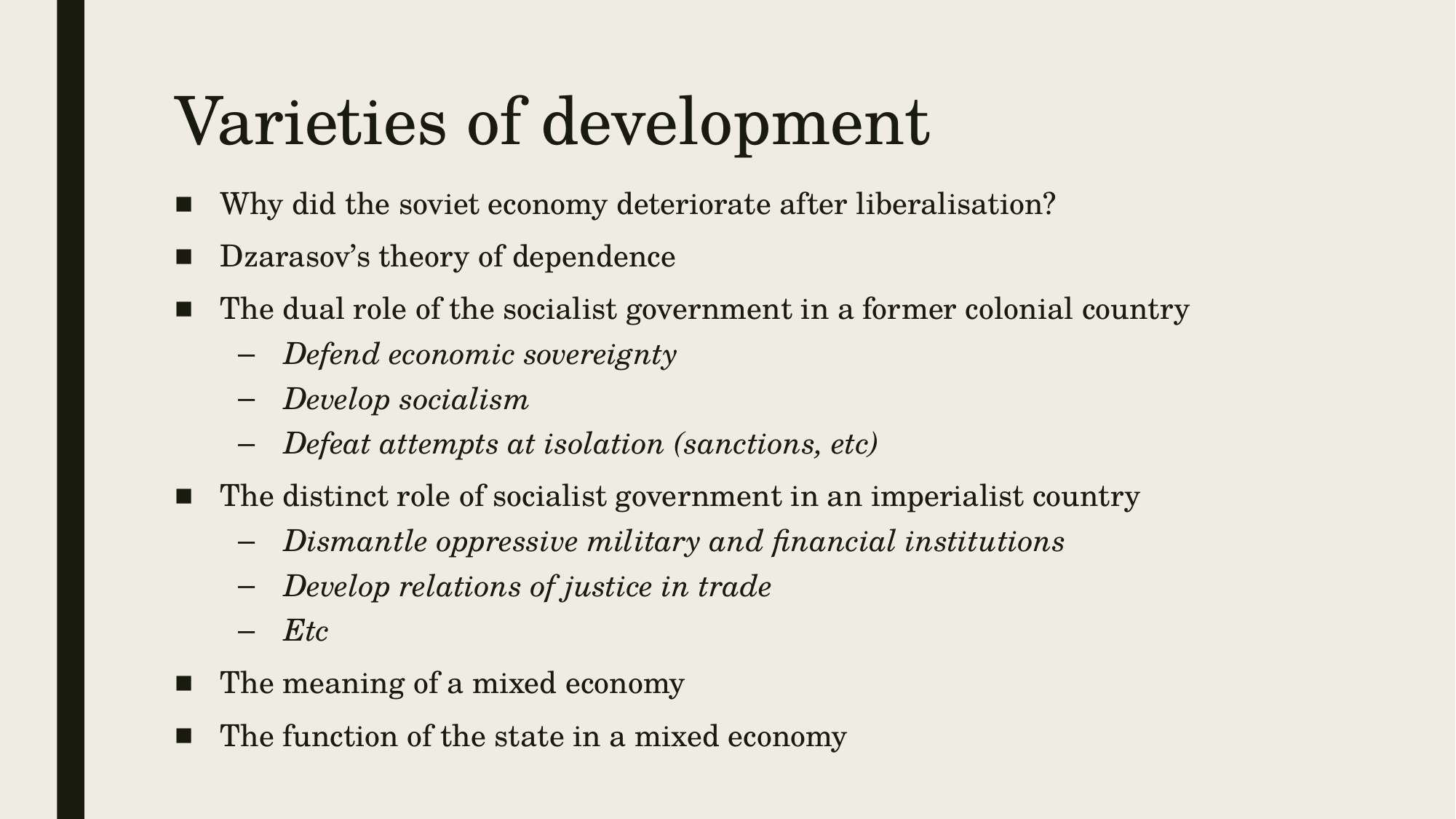

# Varieties of development
Why did the soviet economy deteriorate after liberalisation?
Dzarasov’s theory of dependence
The dual role of the socialist government in a former colonial country
Defend economic sovereignty
Develop socialism
Defeat attempts at isolation (sanctions, etc)
The distinct role of socialist government in an imperialist country
Dismantle oppressive military and financial institutions
Develop relations of justice in trade
Etc
The meaning of a mixed economy
The function of the state in a mixed economy